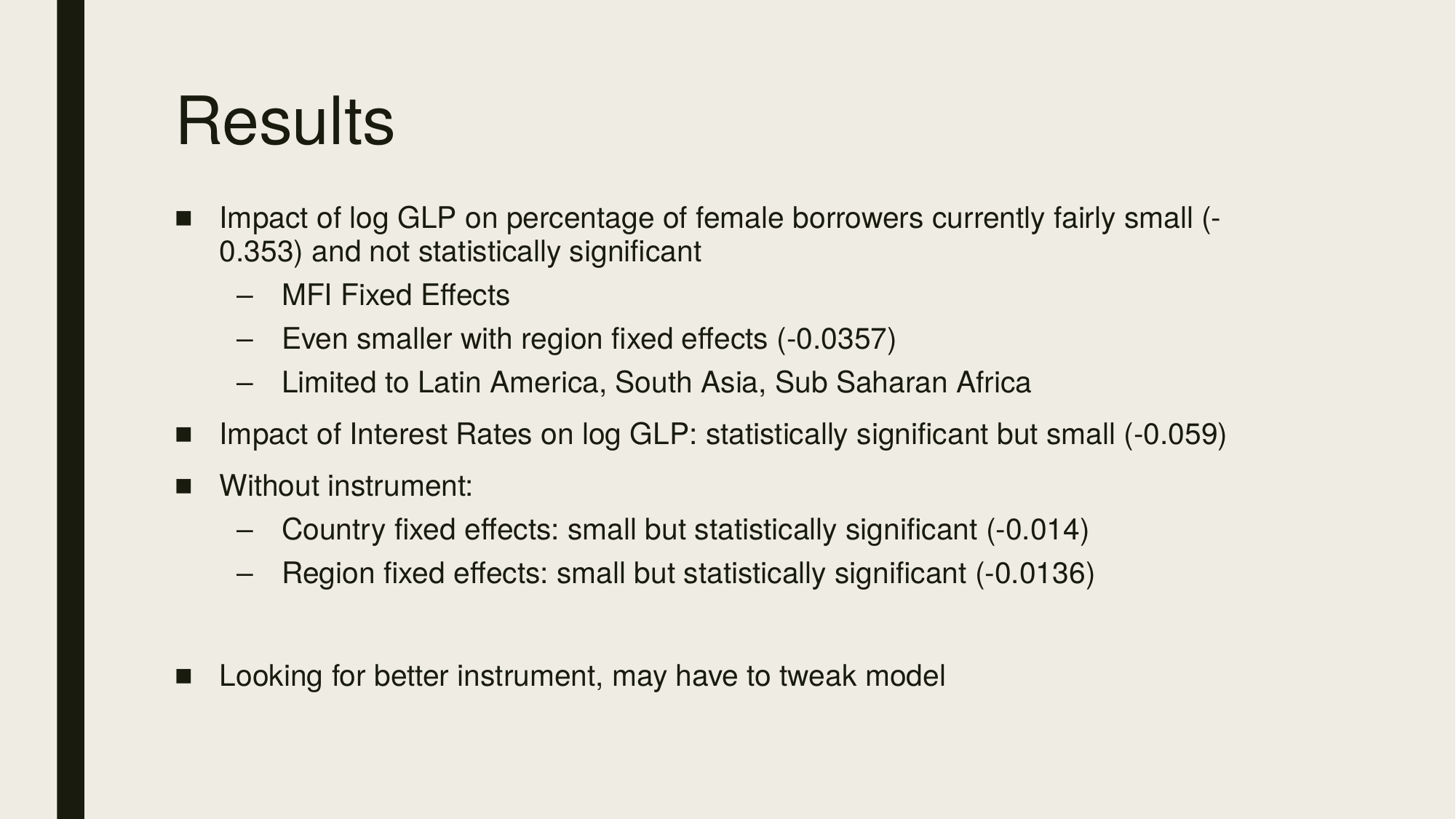

# Results
Impact of log GLP on percentage of female borrowers currently fairly small (-0.353) and not statistically significant
MFI Fixed Effects
Even smaller with region fixed effects (-0.0357)
Limited to Latin America, South Asia, Sub Saharan Africa
Impact of Interest Rates on log GLP: statistically significant but small (-0.059)
Without instrument:
Country fixed effects: small but statistically significant (-0.014)
Region fixed effects: small but statistically significant (-0.0136)

Looking for better instrument, may have to tweak model